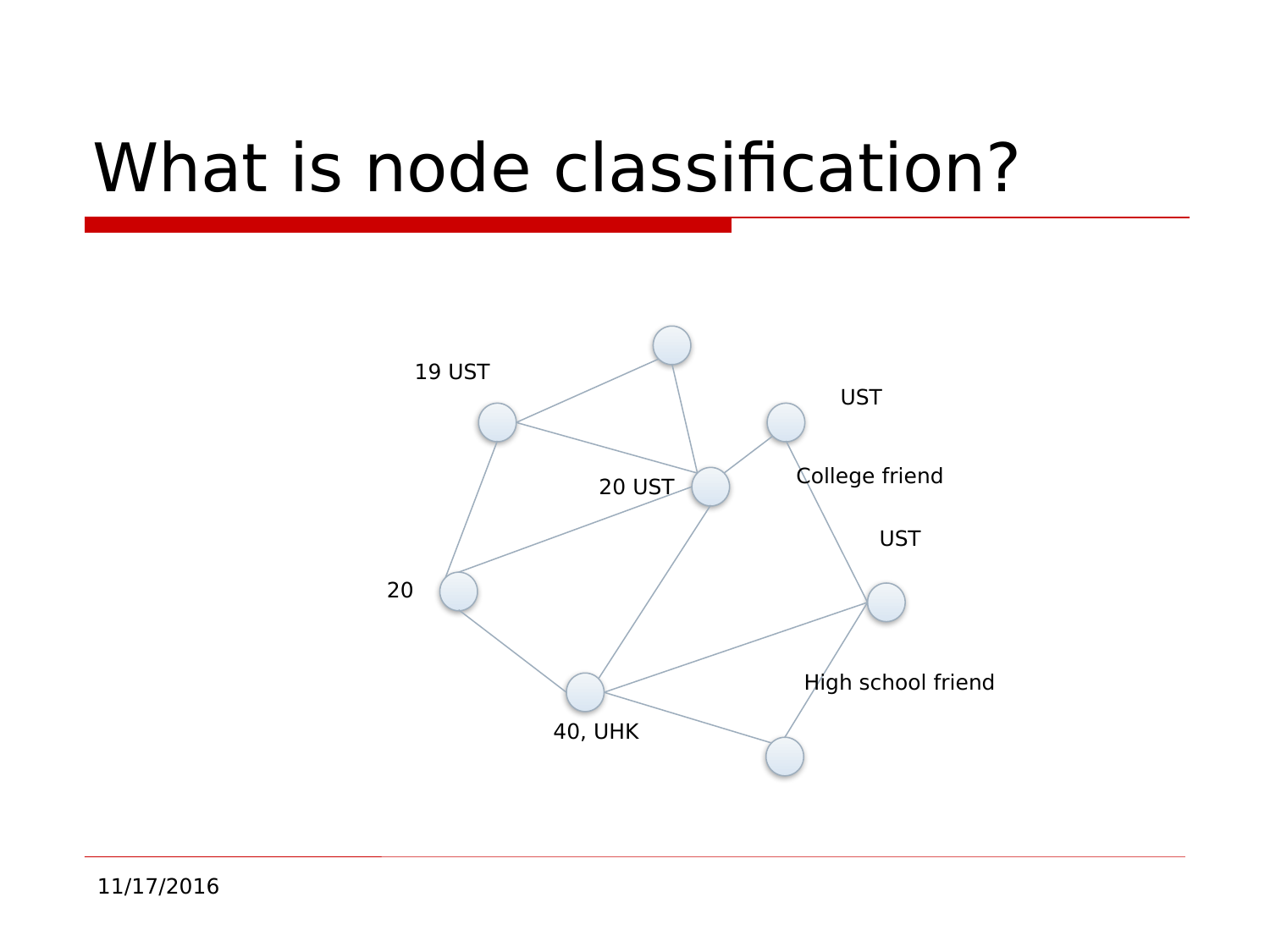

# What is node classification?

19 UST
UST

College friend

20 UST
UST
20

High school friend

40, UHK

11/17/2016